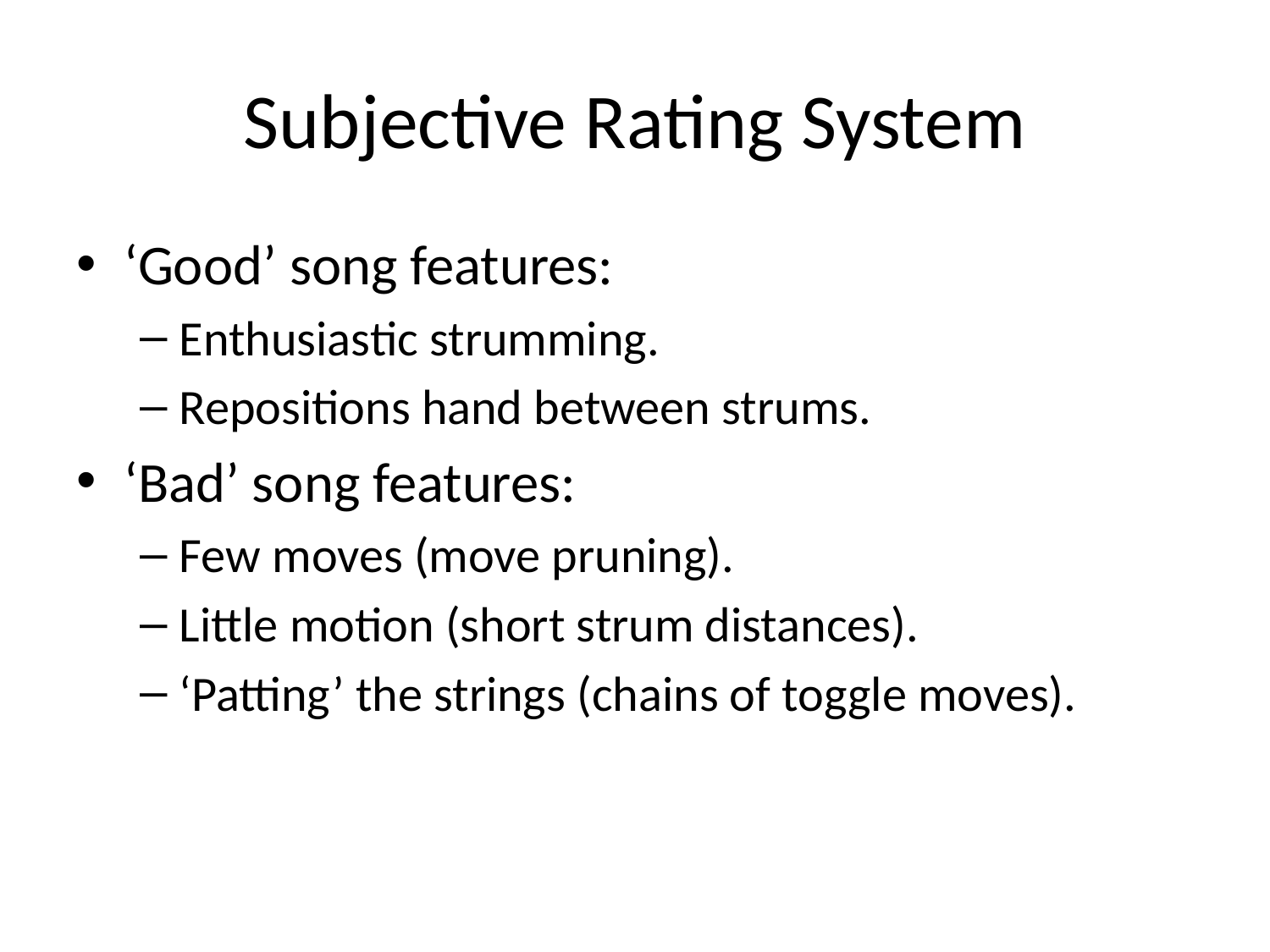

# Subjective Rating System
‘Good’ song features:
Enthusiastic strumming.
Repositions hand between strums.
‘Bad’ song features:
Few moves (move pruning).
Little motion (short strum distances).
‘Patting’ the strings (chains of toggle moves).